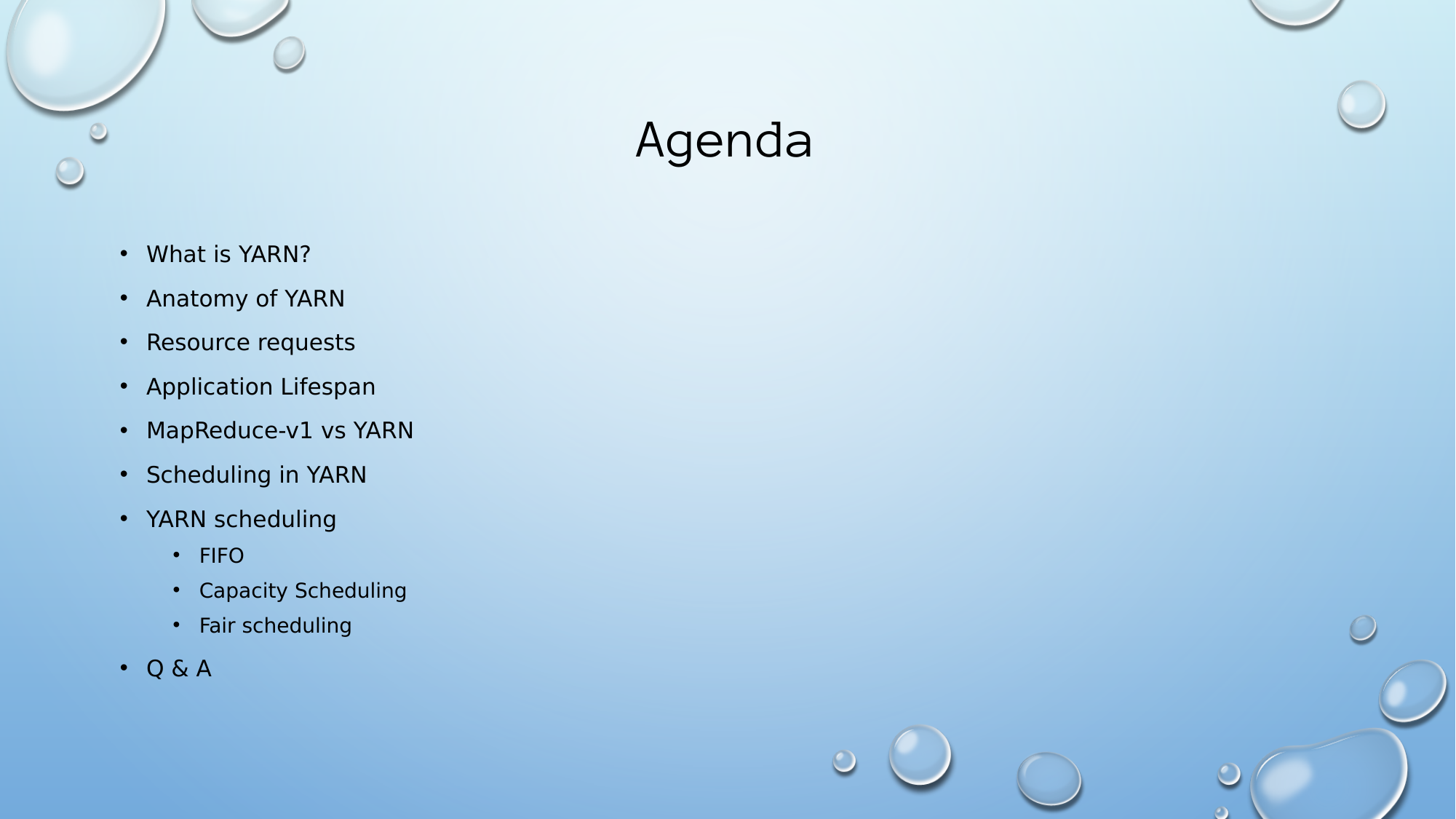

# Agenda
What is YARN?
Anatomy of YARN
Resource requests
Application Lifespan
MapReduce-v1 vs YARN
Scheduling in YARN
YARN scheduling
FIFO
Capacity Scheduling
Fair scheduling
Q & A